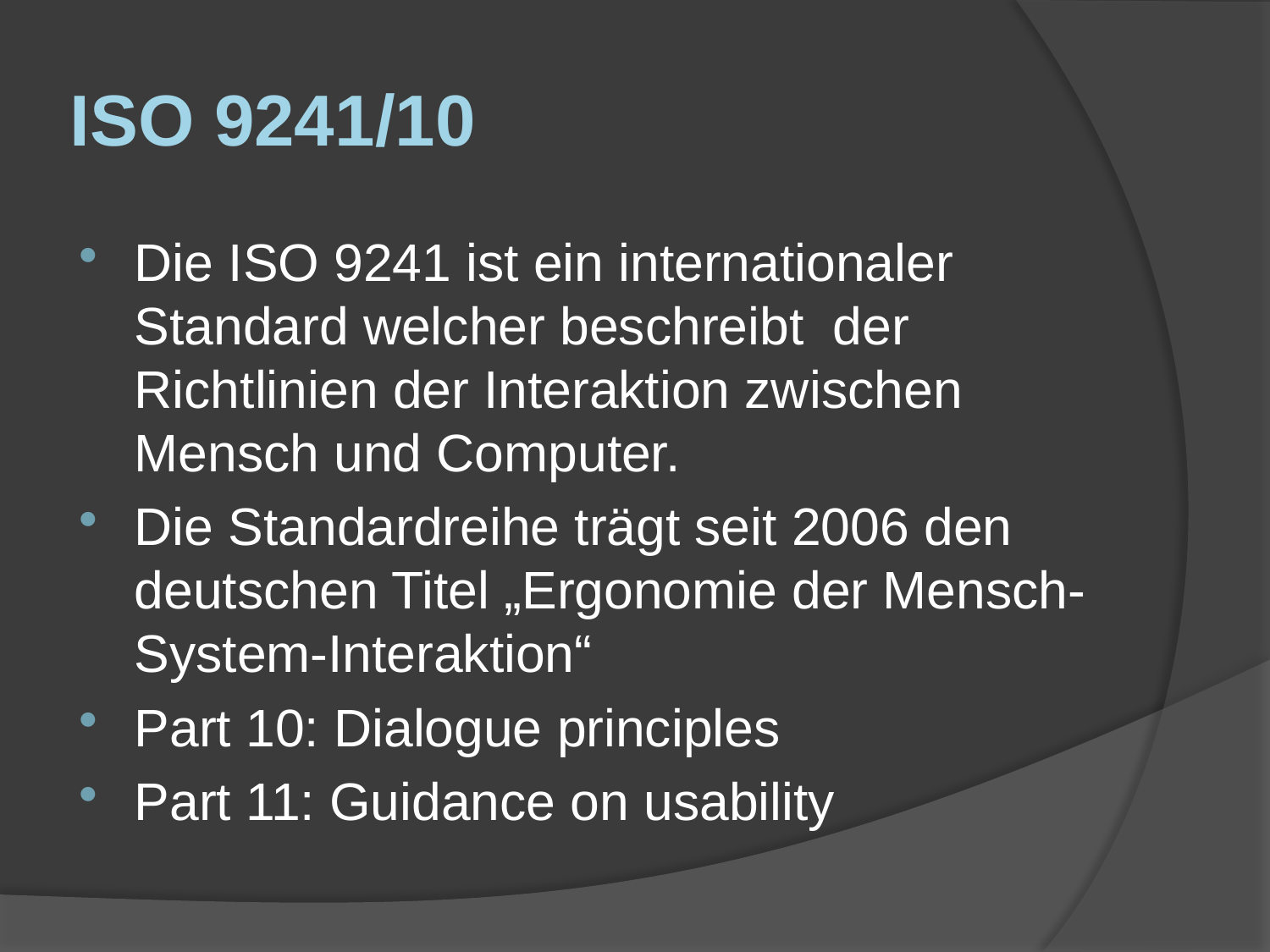

# ISO 9241/10
Die ISO 9241 ist ein internationaler Standard welcher beschreibt  der Richtlinien der Interaktion zwischen Mensch und Computer.
Die Standardreihe trägt seit 2006 den deutschen Titel „Ergonomie der Mensch-System-Interaktion“
Part 10: Dialogue principles
Part 11: Guidance on usability